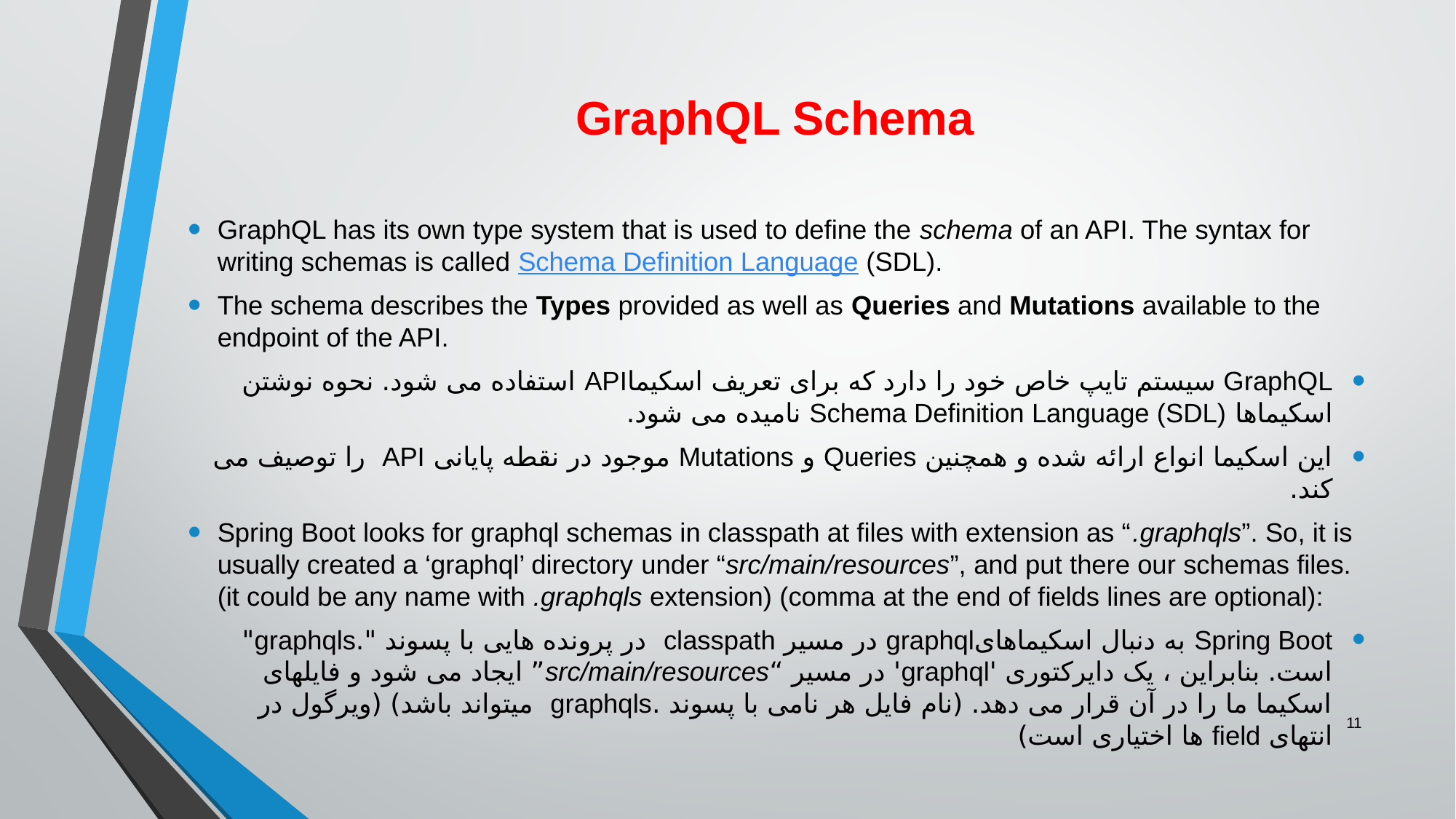

# GraphQL Schema
GraphQL has its own type system that is used to define the schema of an API. The syntax for writing schemas is called Schema Definition Language (SDL).
The schema describes the Types provided as well as Queries and Mutations available to the endpoint of the API.
GraphQL سیستم تایپ خاص خود را دارد که برای تعریف اسکیماAPI استفاده می شود. نحوه نوشتن اسکیماها Schema Definition Language (SDL) نامیده می شود.
این اسکیما انواع ارائه شده و همچنین Queries و Mutations موجود در نقطه پایانی API  را توصیف می کند.
Spring Boot looks for graphql schemas in classpath at files with extension as “.graphqls”. So, it is usually created a ‘graphql’ directory under “src/main/resources”, and put there our schemas files. (it could be any name with .graphqls extension) (comma at the end of fields lines are optional):
Spring Boot به دنبال اسکیماهایgraphql در مسیر classpath  در پرونده هایی با پسوند ".graphqls" است. بنابراین ، یک دایرکتوری 'graphql' در مسیر “src/main/resources” ایجاد می شود و فایلهای اسکیما ما را در آن قرار می دهد. (نام فایل هر نامی با پسوند .graphqls  میتواند باشد) (ویرگول در انتهای field ها اختیاری است)

11